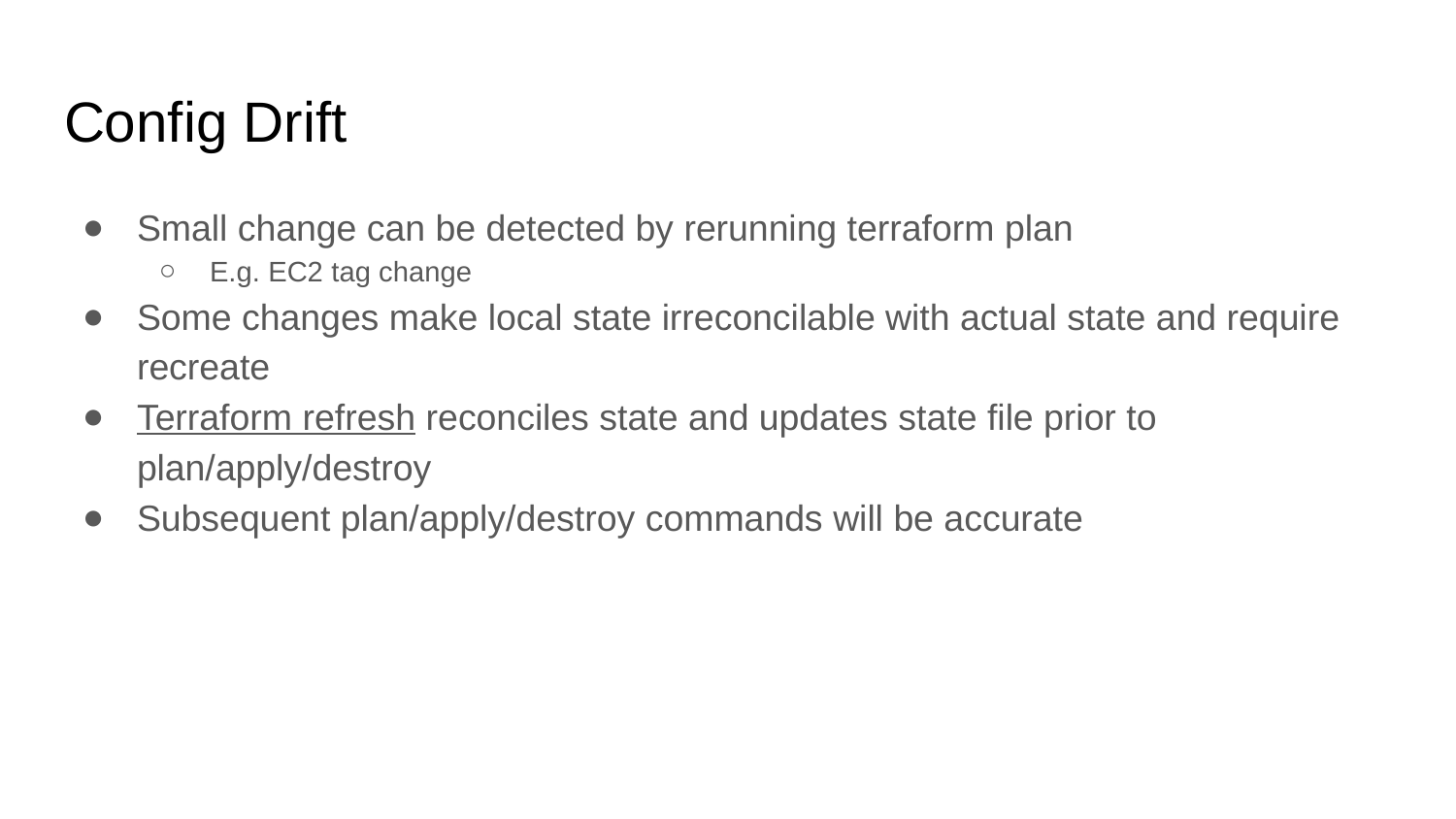

# Config Drift
Small change can be detected by rerunning terraform plan
E.g. EC2 tag change
Some changes make local state irreconcilable with actual state and require recreate
Terraform refresh reconciles state and updates state file prior to plan/apply/destroy
Subsequent plan/apply/destroy commands will be accurate